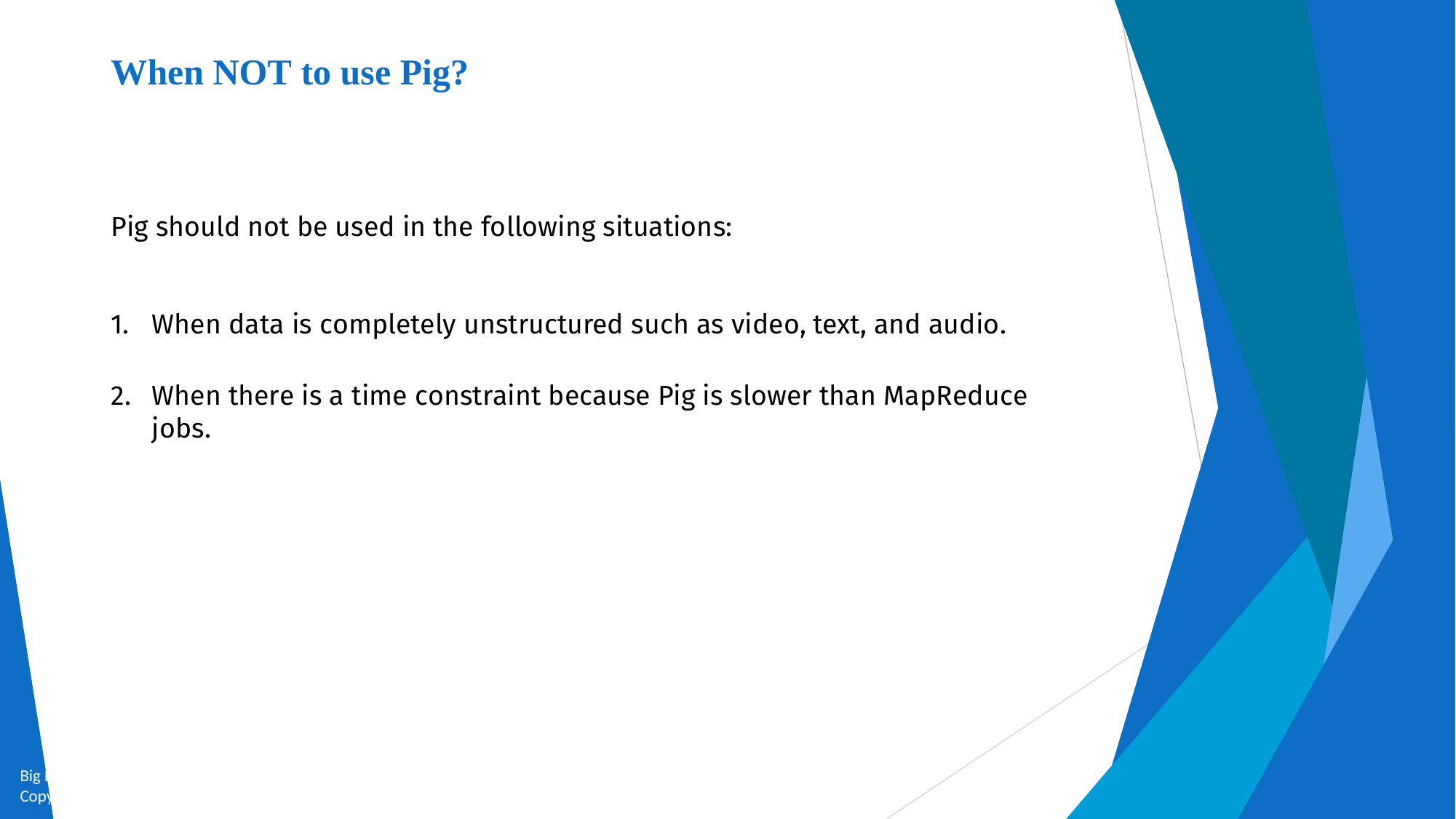

# When NOT to use Pig?
Pig should not be used in the following situations:

When data is completely unstructured such as video, text, and audio.

When there is a time constraint because Pig is slower than MapReduce jobs.
Big Data and Analytics by Seema Acharya and Subhashini Chellappan
Copyright 2015, WILEY INDIA PVT. LTD.